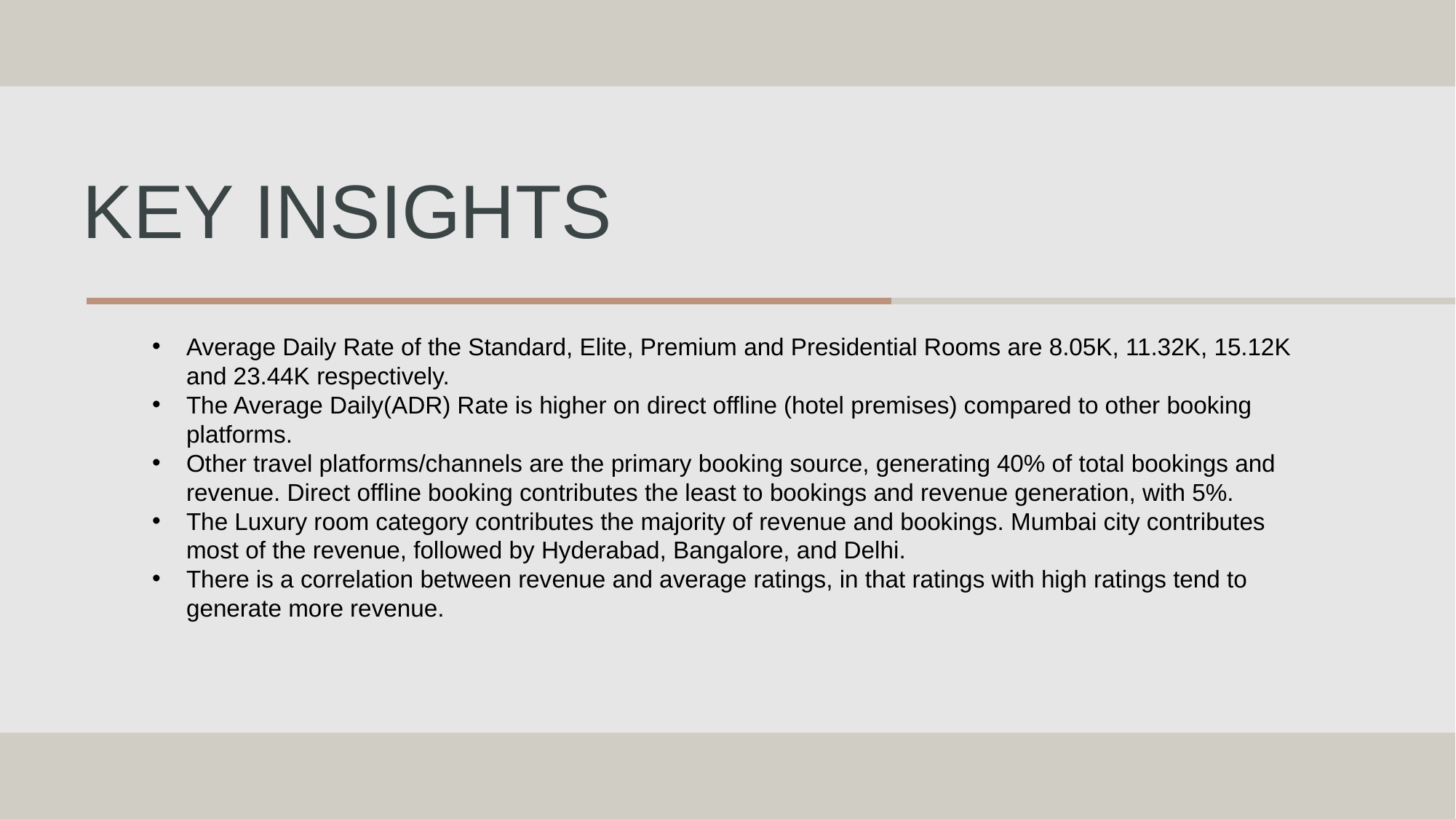

# Key insights
Average Daily Rate of the Standard, Elite, Premium and Presidential Rooms are 8.05K, 11.32K, 15.12K and 23.44K respectively.
The Average Daily(ADR) Rate is higher on direct offline (hotel premises) compared to other booking platforms.
Other travel platforms/channels are the primary booking source, generating 40% of total bookings and revenue. Direct offline booking contributes the least to bookings and revenue generation, with 5%.
The Luxury room category contributes the majority of revenue and bookings. Mumbai city contributes most of the revenue, followed by Hyderabad, Bangalore, and Delhi.
There is a correlation between revenue and average ratings, in that ratings with high ratings tend to generate more revenue.